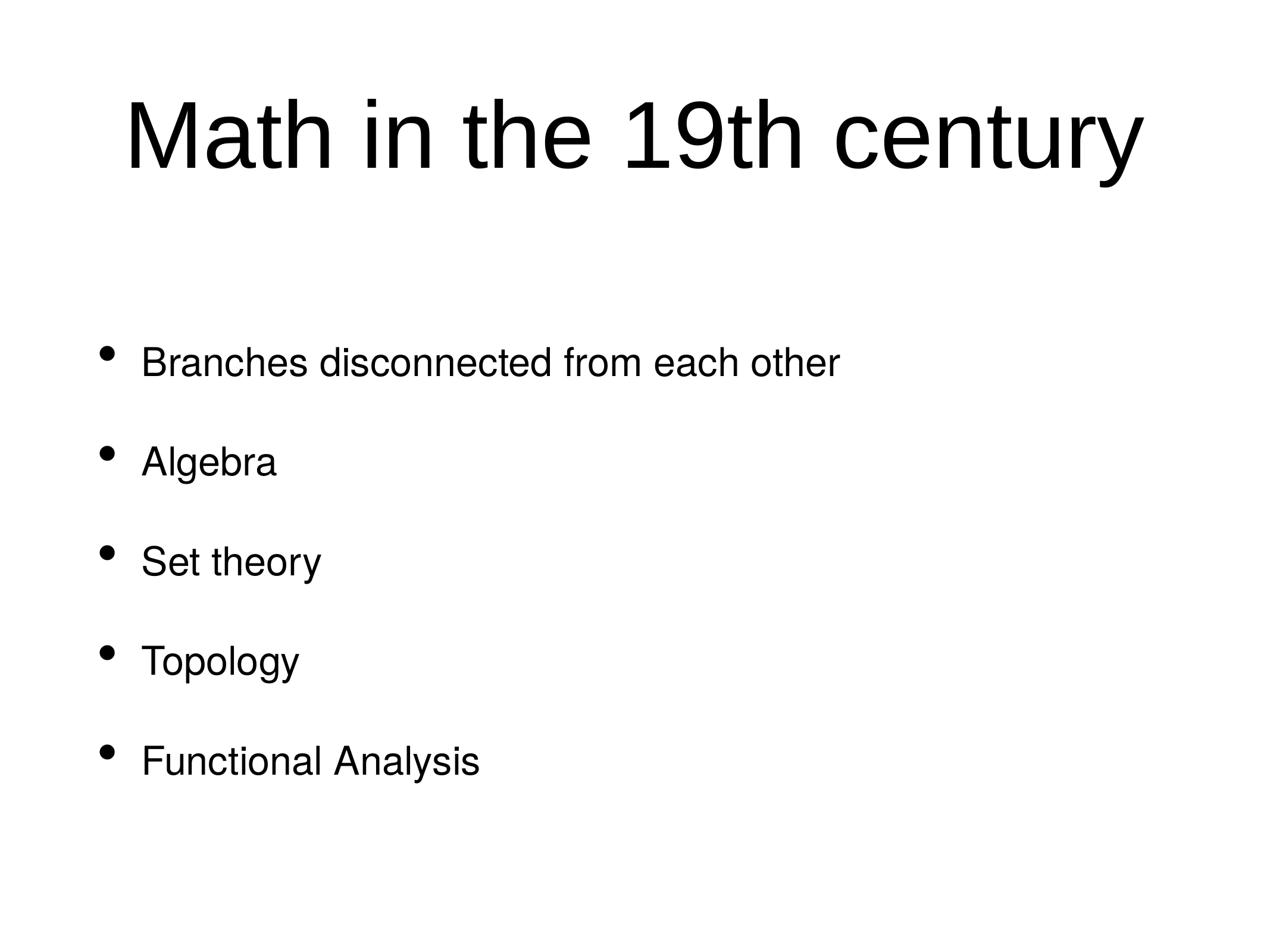

# Math in the 19th century
Branches disconnected from each other
Algebra
Set theory
Topology
Functional Analysis